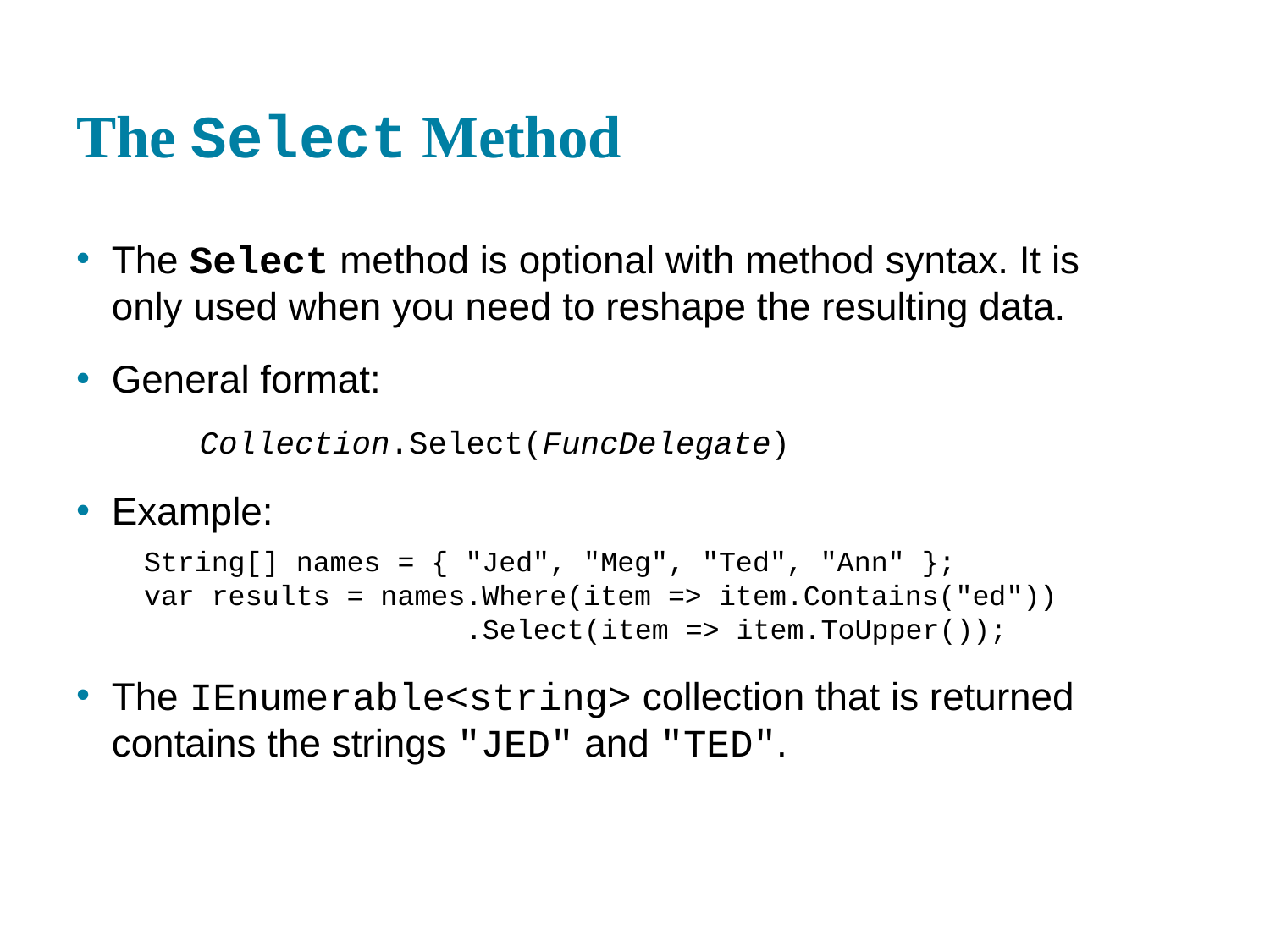

# The Select Method
The Select method is optional with method syntax. It is only used when you need to reshape the resulting data.
General format:
Collection.Select(FuncDelegate)
Example:
String[] names = { "Jed", "Meg", "Ted", "Ann" };
var results = names.Where(item => item.Contains("ed"))
                   .Select(item => item.ToUpper());
The IEnumerable<string> collection that is returned contains the strings "JED" and "TED".